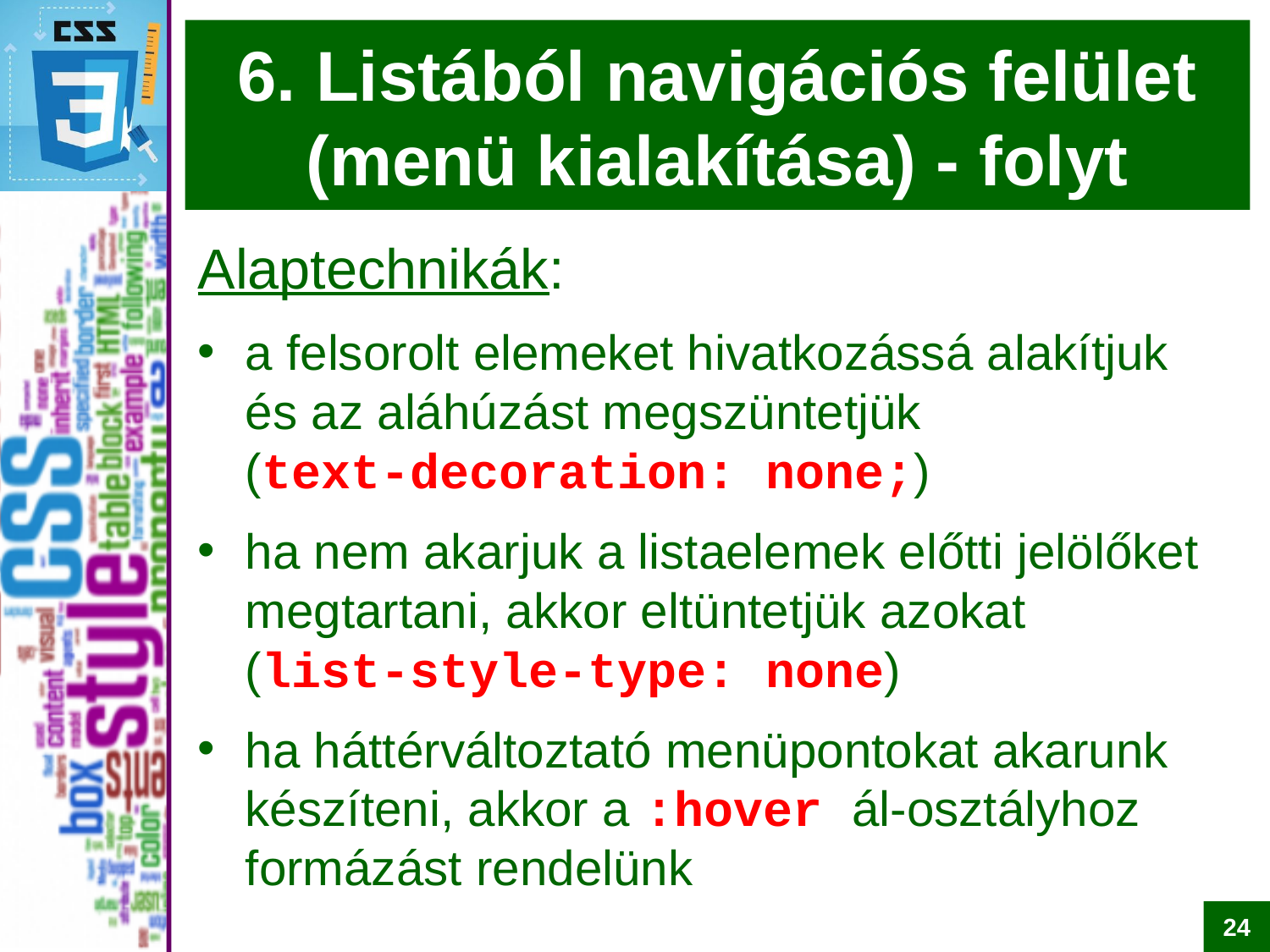

# 6. Listából navigációs felület (menü kialakítása) - folyt
Alaptechnikák:
a felsorolt elemeket hivatkozássá alakítjuk és az aláhúzást megszüntetjük
(text-decoration: none;)
ha nem akarjuk a listaelemek előtti jelölőket megtartani, akkor eltüntetjük azokat
(list-style-type: none)
ha háttérváltoztató menüpontokat akarunk készíteni, akkor a :hover ál-osztályhoz formázást rendelünk
24